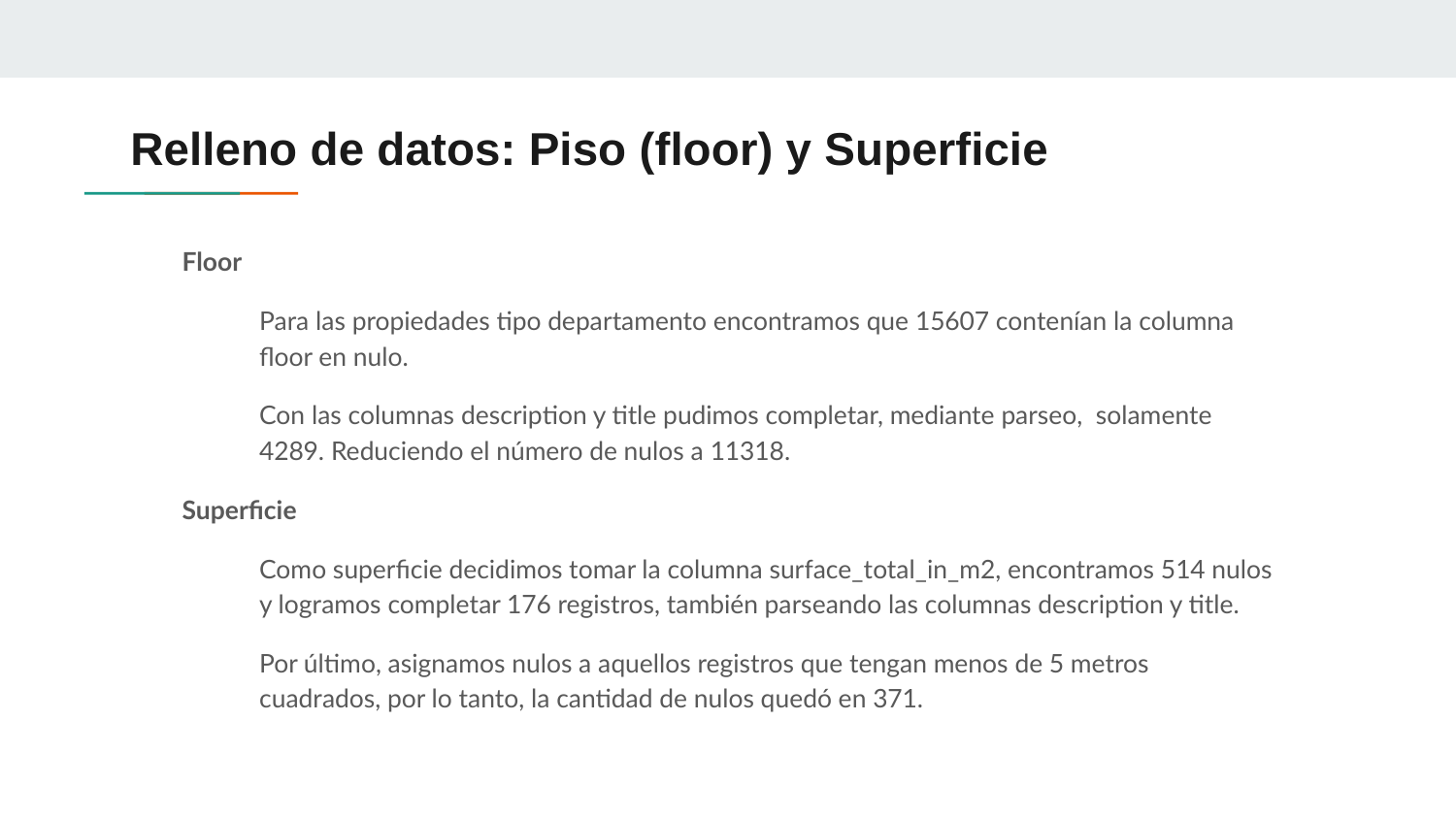

# Relleno de datos: Piso (floor) y Superficie
Floor
Para las propiedades tipo departamento encontramos que 15607 contenían la columna floor en nulo.
Con las columnas description y title pudimos completar, mediante parseo,  solamente 4289. Reduciendo el número de nulos a 11318.
Superficie
Como superficie decidimos tomar la columna surface_total_in_m2, encontramos 514 nulos y logramos completar 176 registros, también parseando las columnas description y title.
Por último, asignamos nulos a aquellos registros que tengan menos de 5 metros cuadrados, por lo tanto, la cantidad de nulos quedó en 371.